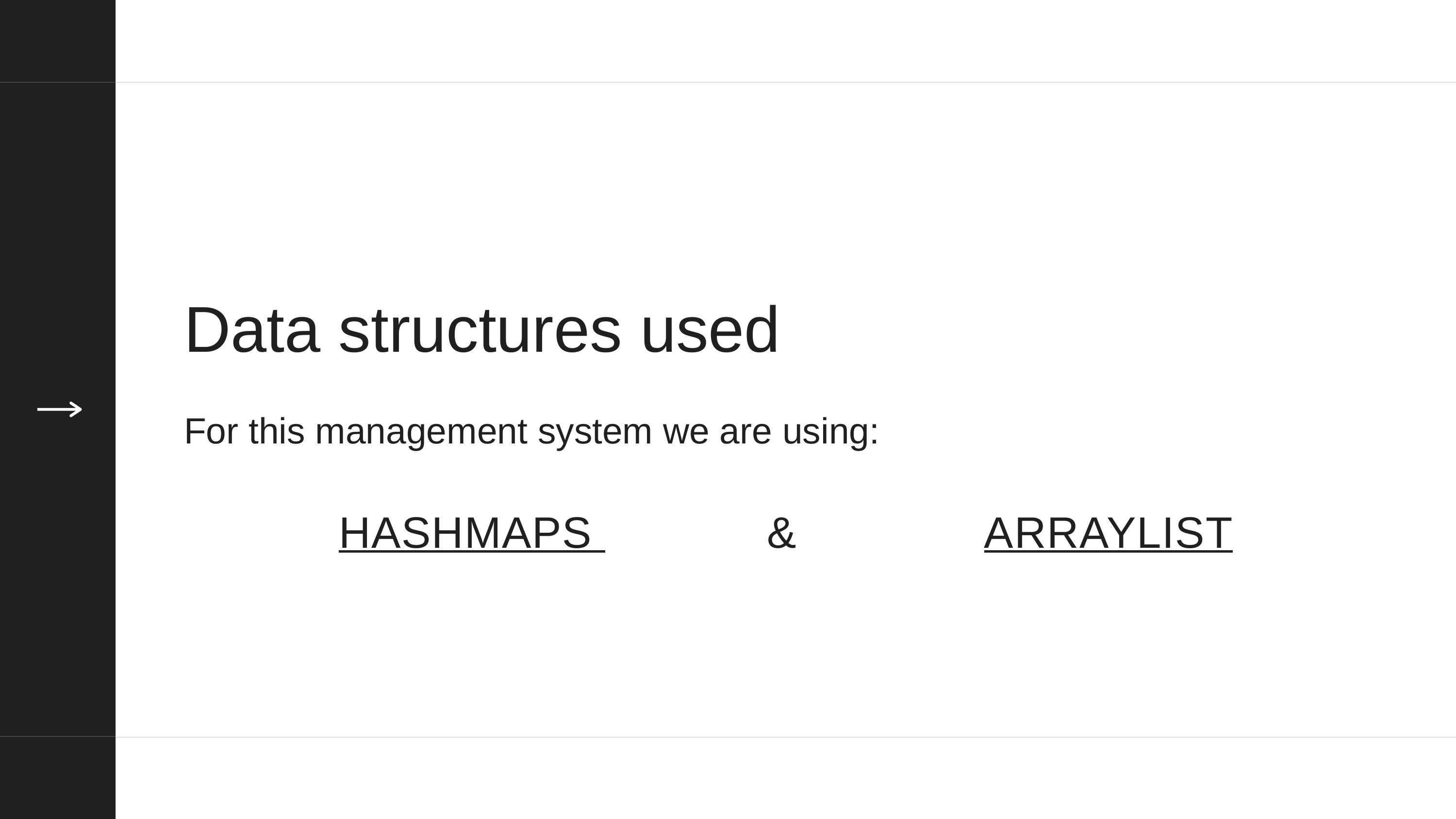

Data structures used
For this management system we are using:

HASHMAPS
&
ARRAYLIST